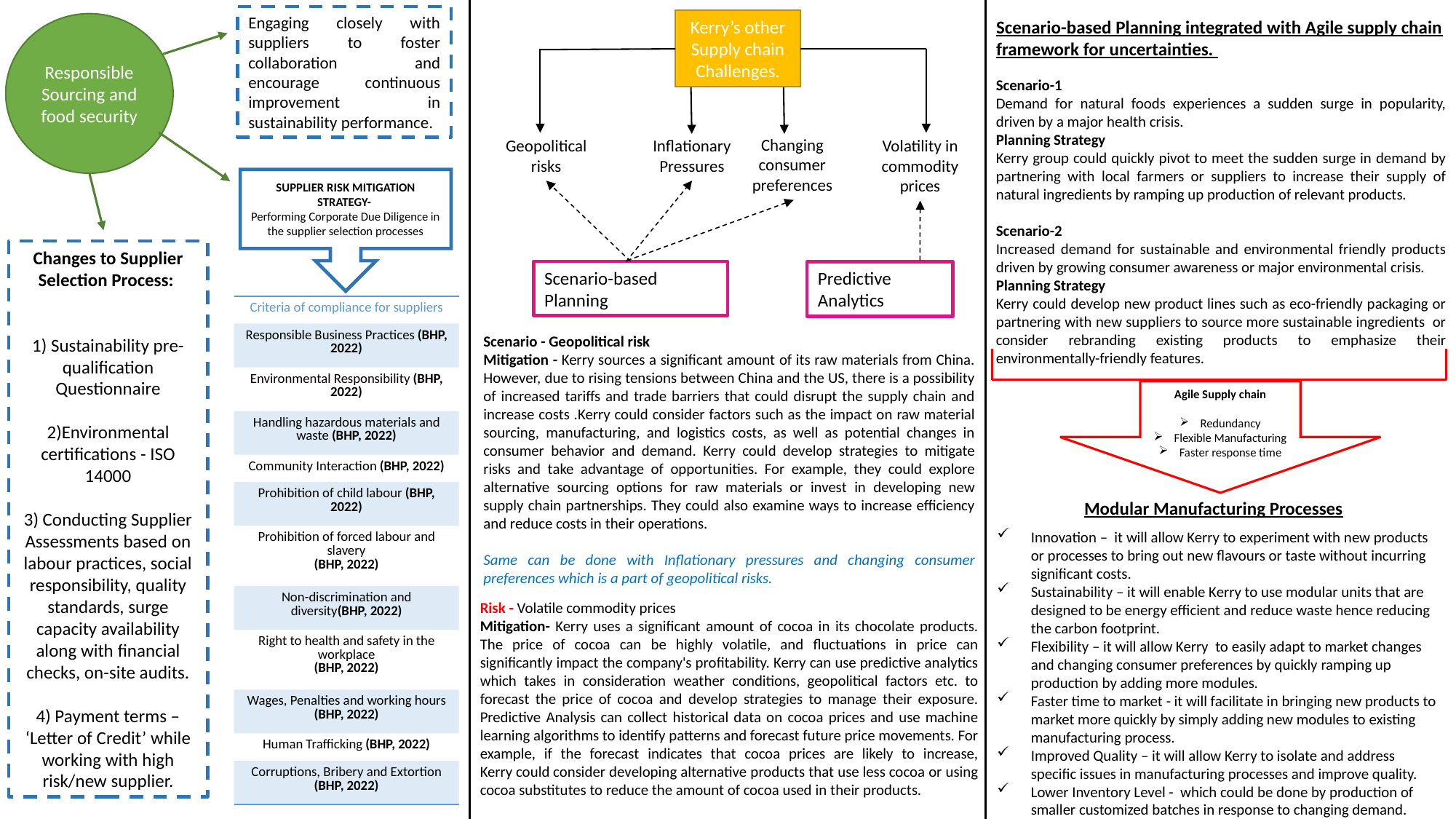

Engaging closely with suppliers to foster collaboration and encourage continuous improvement in sustainability performance.
Kerry’s other Supply chain Challenges.
Scenario-based Planning integrated with Agile supply chain framework for uncertainties.
Responsible Sourcing and food security
Scenario-1
Demand for natural foods experiences a sudden surge in popularity, driven by a major health crisis.
Planning Strategy
Kerry group could quickly pivot to meet the sudden surge in demand by partnering with local farmers or suppliers to increase their supply of natural ingredients by ramping up production of relevant products.

Scenario-2
Increased demand for sustainable and environmental friendly products driven by growing consumer awareness or major environmental crisis.
Planning Strategy
Kerry could develop new product lines such as eco-friendly packaging or partnering with new suppliers to source more sustainable ingredients  or consider rebranding existing products to emphasize their environmentally-friendly features.
Changing consumer preferences
Inflationary Pressures
Geopolitical risks
Volatility in commodity prices
SUPPLIER RISK MITIGATION STRATEGY-
Performing Corporate Due Diligence in the supplier selection processes
Changes to Supplier Selection Process:

1) Sustainability pre-qualification Questionnaire

2)Environmental certifications - ISO 14000

3) Conducting Supplier Assessments based on labour practices, social responsibility, quality standards, surge capacity availability along with financial checks, on-site audits.

4) Payment terms – ‘Letter of Credit’ while working with high risk/new supplier.
Scenario-based Planning
Predictive Analytics
| Criteria of compliance for suppliers |
| --- |
| Responsible Business Practices (BHP, 2022) |
| Environmental Responsibility (BHP, 2022) |
| Handling hazardous materials and waste (BHP, 2022) |
| Community Interaction (BHP, 2022) |
| Prohibition of child labour (BHP, 2022) |
| Prohibition of forced labour and slavery (BHP, 2022) |
| Non-discrimination and diversity(BHP, 2022) |
| Right to health and safety in the workplace (BHP, 2022) |
| Wages, Penalties and working hours (BHP, 2022) |
| Human Trafficking (BHP, 2022) |
| Corruptions, Bribery and Extortion (BHP, 2022) |
Scenario - Geopolitical risk
Mitigation - Kerry sources a significant amount of its raw materials from China. However, due to rising tensions between China and the US, there is a possibility of increased tariffs and trade barriers that could disrupt the supply chain and increase costs .Kerry could consider factors such as the impact on raw material sourcing, manufacturing, and logistics costs, as well as potential changes in consumer behavior and demand. Kerry could develop strategies to mitigate risks and take advantage of opportunities. For example, they could explore alternative sourcing options for raw materials or invest in developing new supply chain partnerships. They could also examine ways to increase efficiency and reduce costs in their operations.

Same can be done with Inflationary pressures and changing consumer preferences which is a part of geopolitical risks.

Agile Supply chain

Redundancy
Flexible Manufacturing
Faster response time

Modular Manufacturing Processes
Innovation –  it will allow Kerry to experiment with new products or processes to bring out new flavours or taste without incurring significant costs.
Sustainability – it will enable Kerry to use modular units that are designed to be energy efficient and reduce waste hence reducing the carbon footprint.
Flexibility – it will allow Kerry  to easily adapt to market changes  and changing consumer preferences by quickly ramping up production by adding more modules.
Faster time to market - it will facilitate in bringing new products to market more quickly by simply adding new modules to existing manufacturing process.
Improved Quality – it will allow Kerry to isolate and address specific issues in manufacturing processes and improve quality.
Lower Inventory Level -  which could be done by production of smaller customized batches in response to changing demand.
Risk - Volatile commodity prices
Mitigation- Kerry uses a significant amount of cocoa in its chocolate products. The price of cocoa can be highly volatile, and fluctuations in price can significantly impact the company's profitability. Kerry can use predictive analytics which takes in consideration weather conditions, geopolitical factors etc. to forecast the price of cocoa and develop strategies to manage their exposure. Predictive Analysis can collect historical data on cocoa prices and use machine learning algorithms to identify patterns and forecast future price movements. For example, if the forecast indicates that cocoa prices are likely to increase, Kerry could consider developing alternative products that use less cocoa or using cocoa substitutes to reduce the amount of cocoa used in their products.